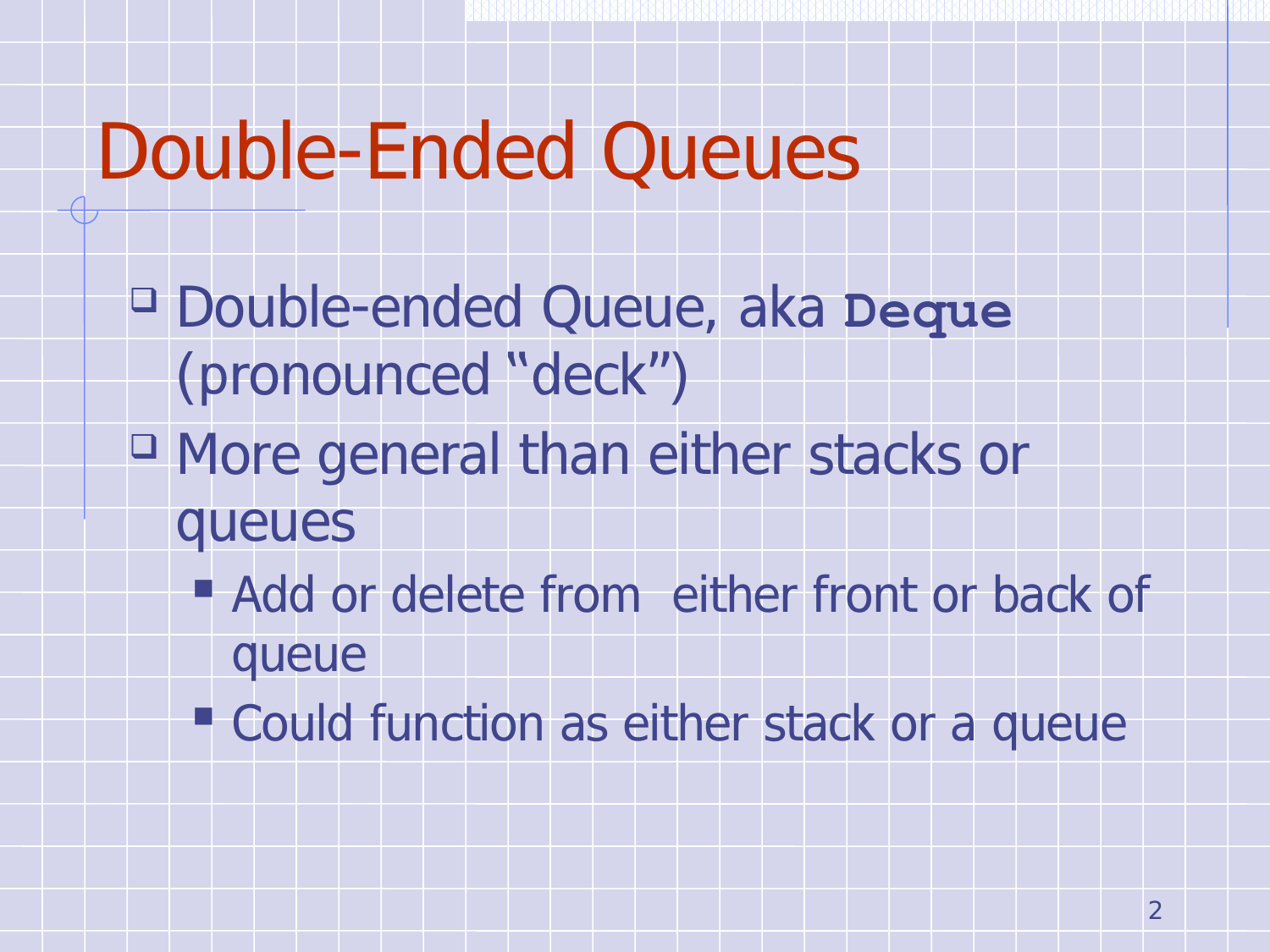

# Double-Ended Queues
Double-ended Queue, aka Deque (pronounced “deck”)
More general than either stacks or queues
Add or delete from  either front or back of queue
Could function as either stack or a queue

2